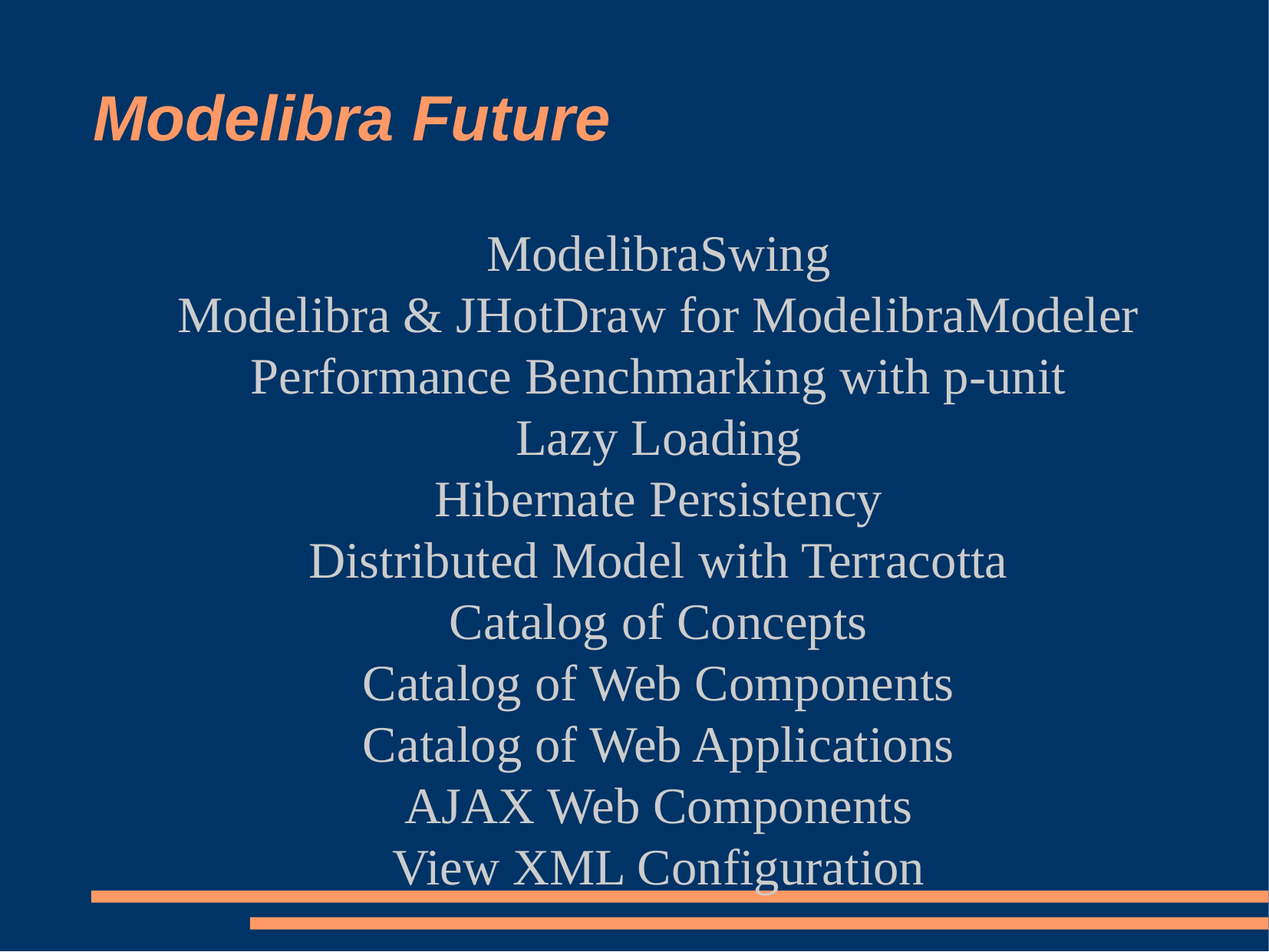

Modelibra Future
ModelibraSwing
Modelibra & JHotDraw for ModelibraModeler
Performance Benchmarking with p-unit
Lazy Loading
Hibernate Persistency
Distributed Model with Terracotta
Catalog of Concepts
Catalog of Web Components
Catalog of Web Applications
AJAX Web Components
View XML Configuration